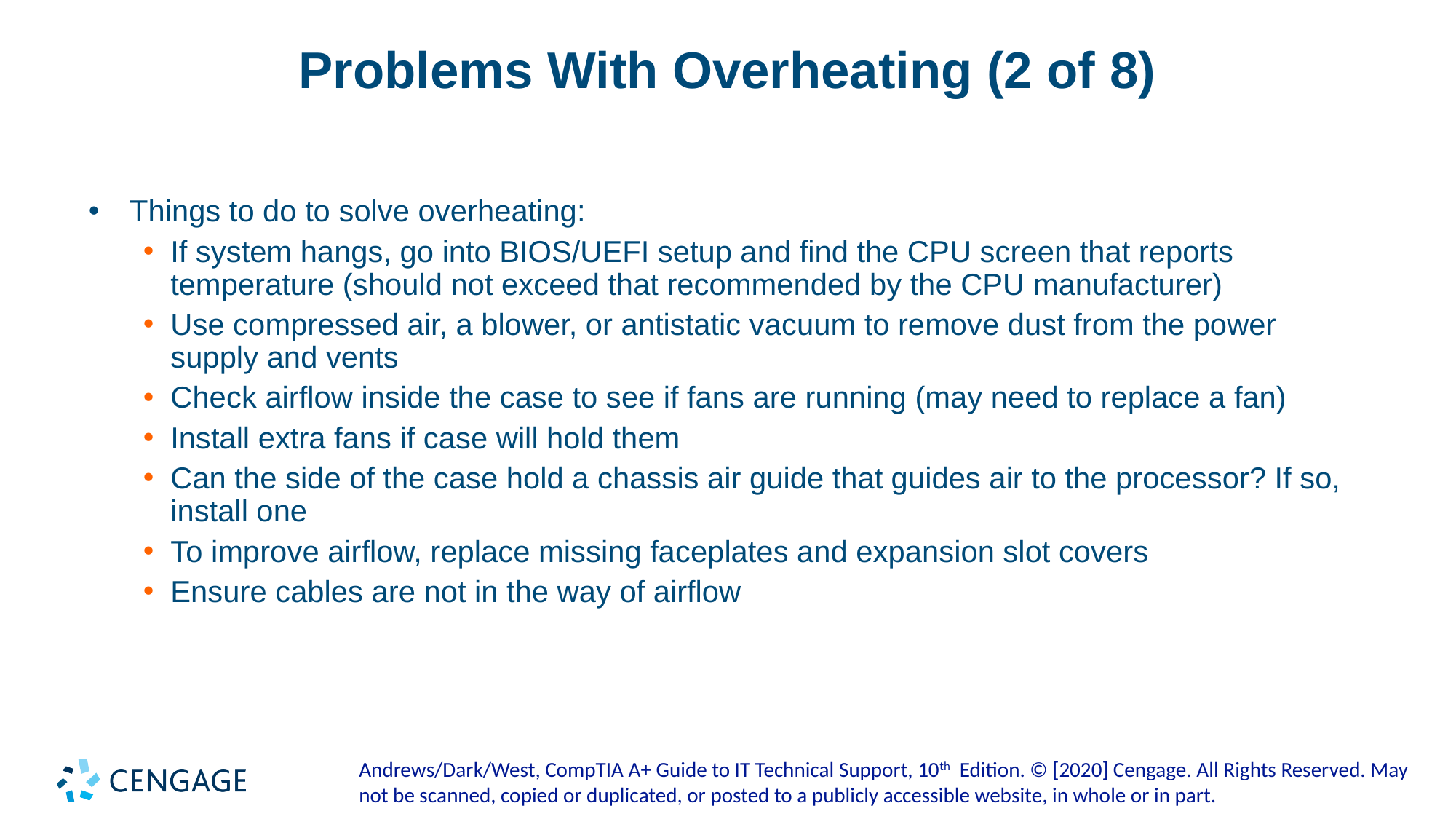

# Problems With Overheating (2 of 8)
Things to do to solve overheating:
If system hangs, go into BIOS/UEFI setup and find the CPU screen that reports temperature (should not exceed that recommended by the CPU manufacturer)
Use compressed air, a blower, or antistatic vacuum to remove dust from the power supply and vents
Check airflow inside the case to see if fans are running (may need to replace a fan)
Install extra fans if case will hold them
Can the side of the case hold a chassis air guide that guides air to the processor? If so, install one
To improve airflow, replace missing faceplates and expansion slot covers
Ensure cables are not in the way of airflow